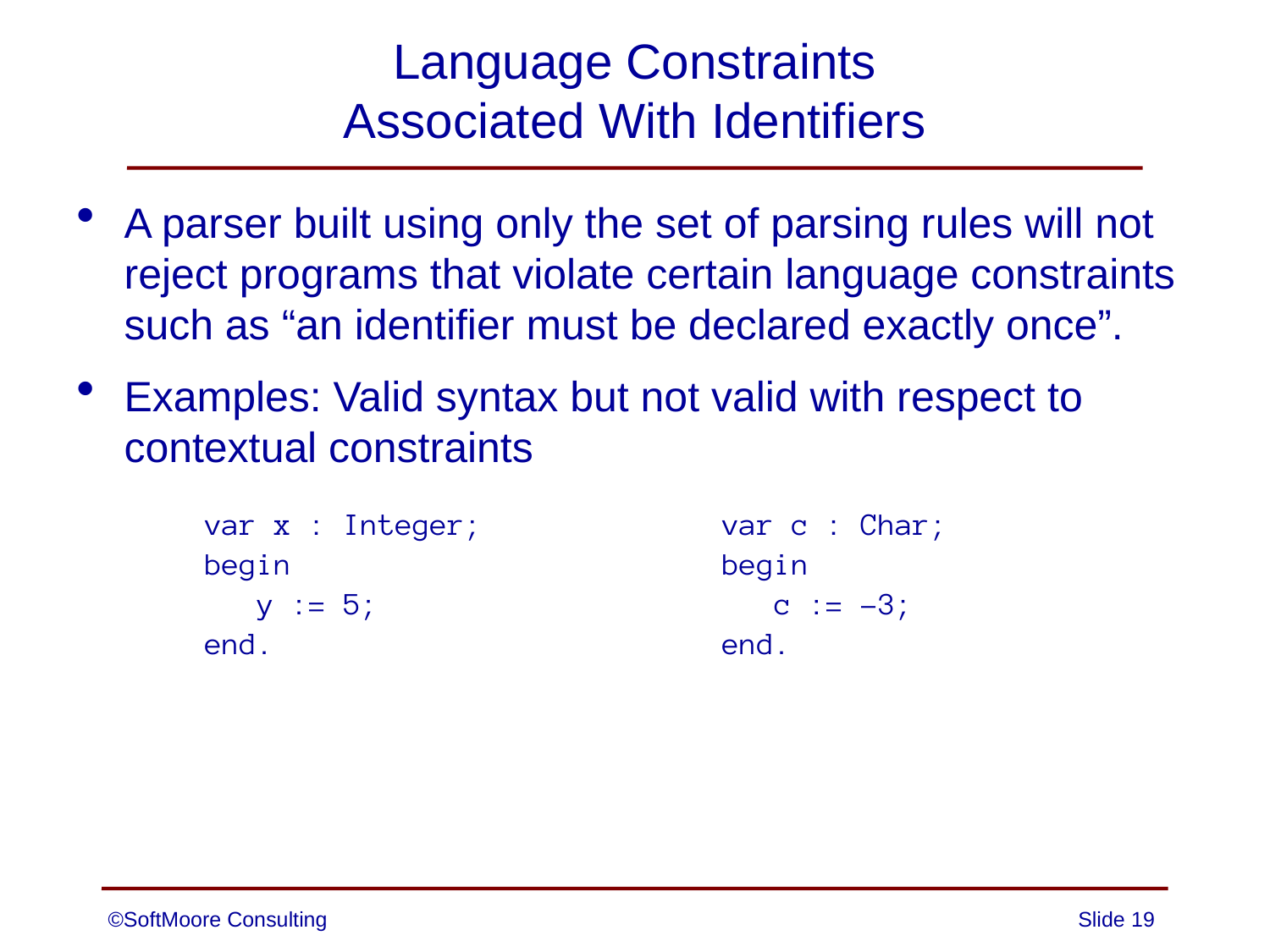

# Language Constraints Associated With Identifiers
A parser built using only the set of parsing rules will not reject programs that violate certain language constraints such as “an identifier must be declared exactly once”.
Examples: Valid syntax but not valid with respect to contextual constraints
var x : Integer;
begin
   y := 5;
end.
var c : Char;
begin
   c := -3;
end.
©SoftMoore Consulting
Slide 19